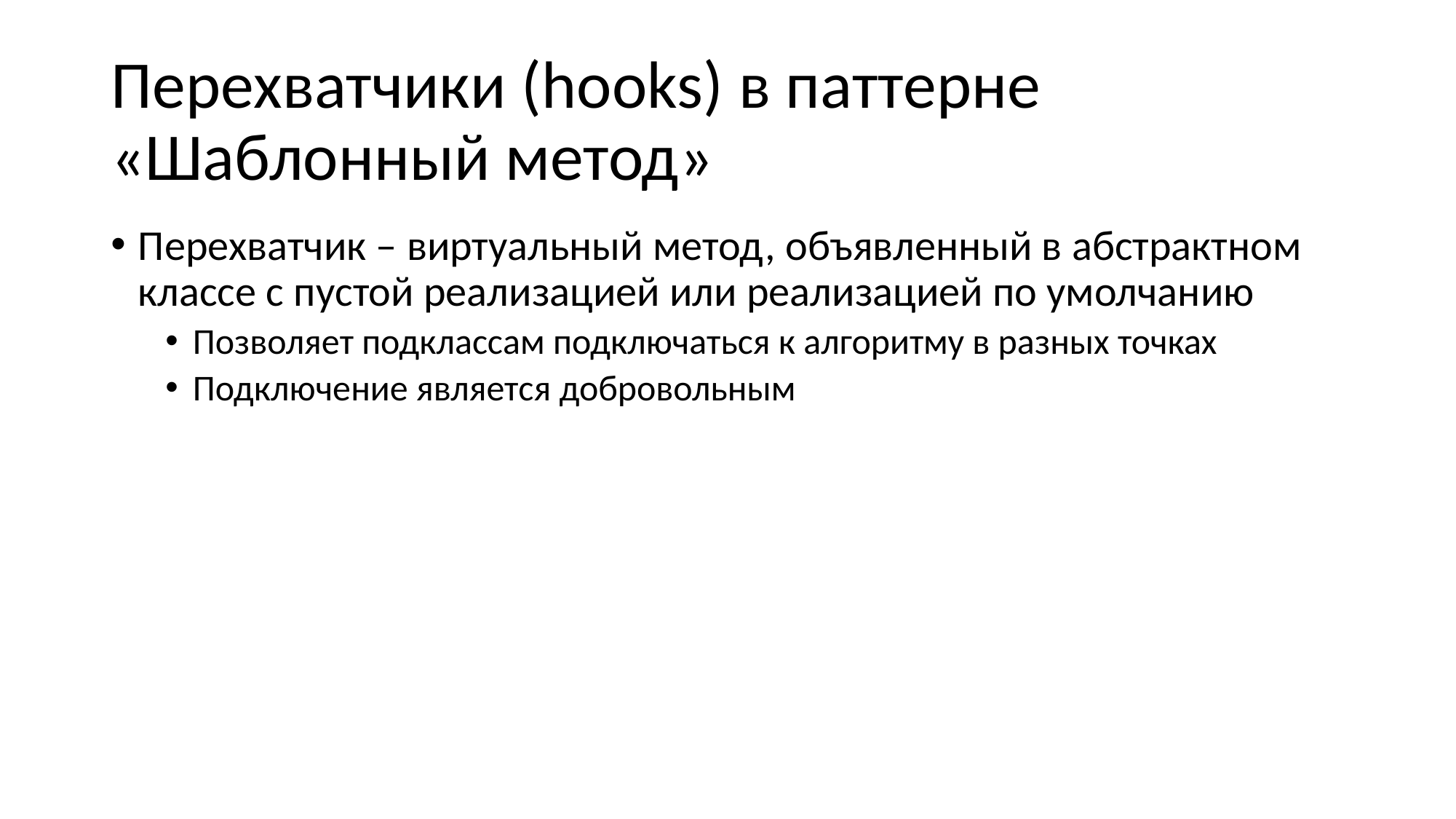

# Перехватчики (hooks) в паттерне «Шаблонный метод»
Перехватчик – виртуальный метод, объявленный в абстрактном классе с пустой реализацией или реализацией по умолчанию
Позволяет подклассам подключаться к алгоритму в разных точках
Подключение является добровольным